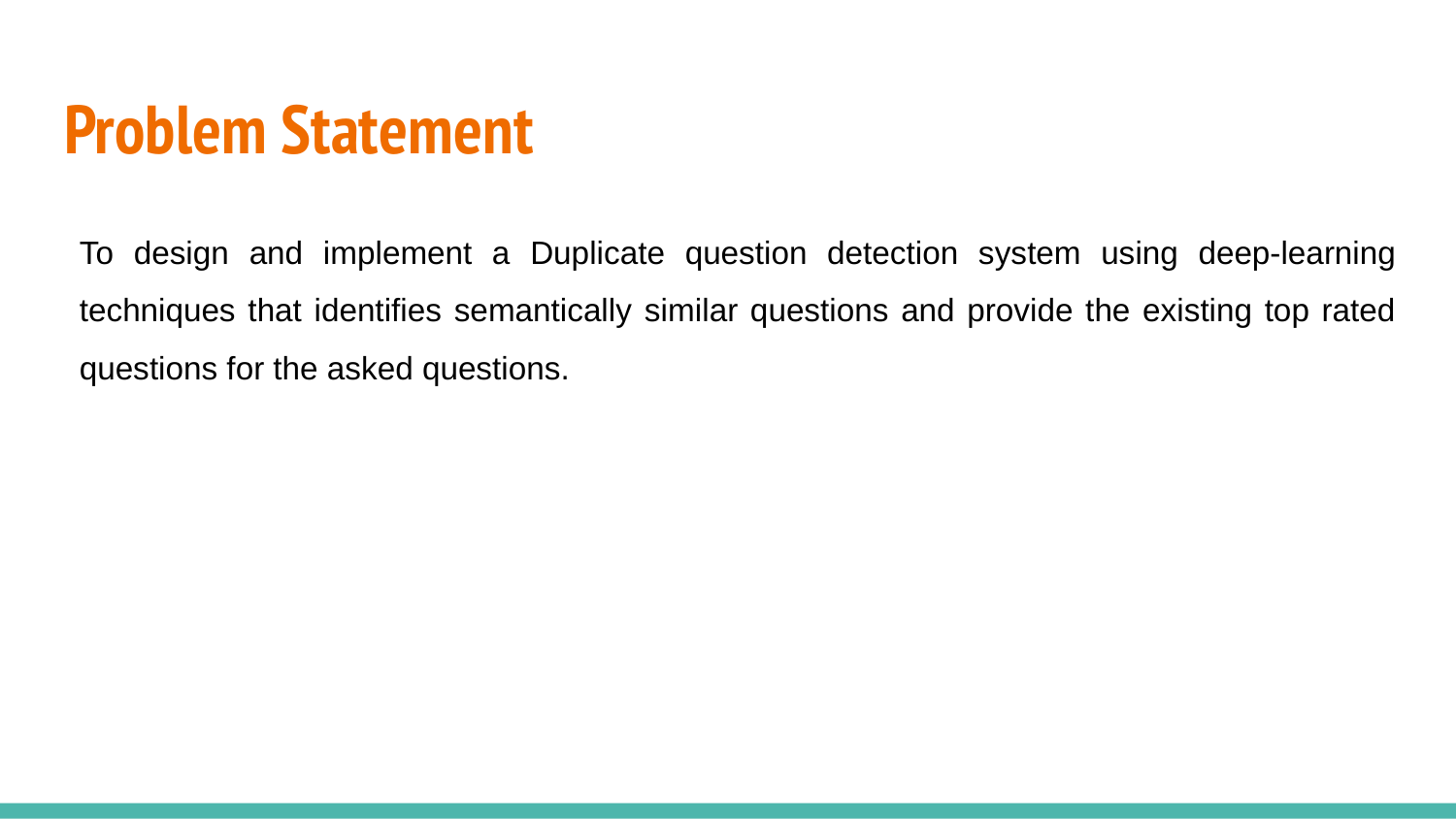

# Problem Statement
To design and implement a Duplicate question detection system using deep-learning techniques that identifies semantically similar questions and provide the existing top rated questions for the asked questions.